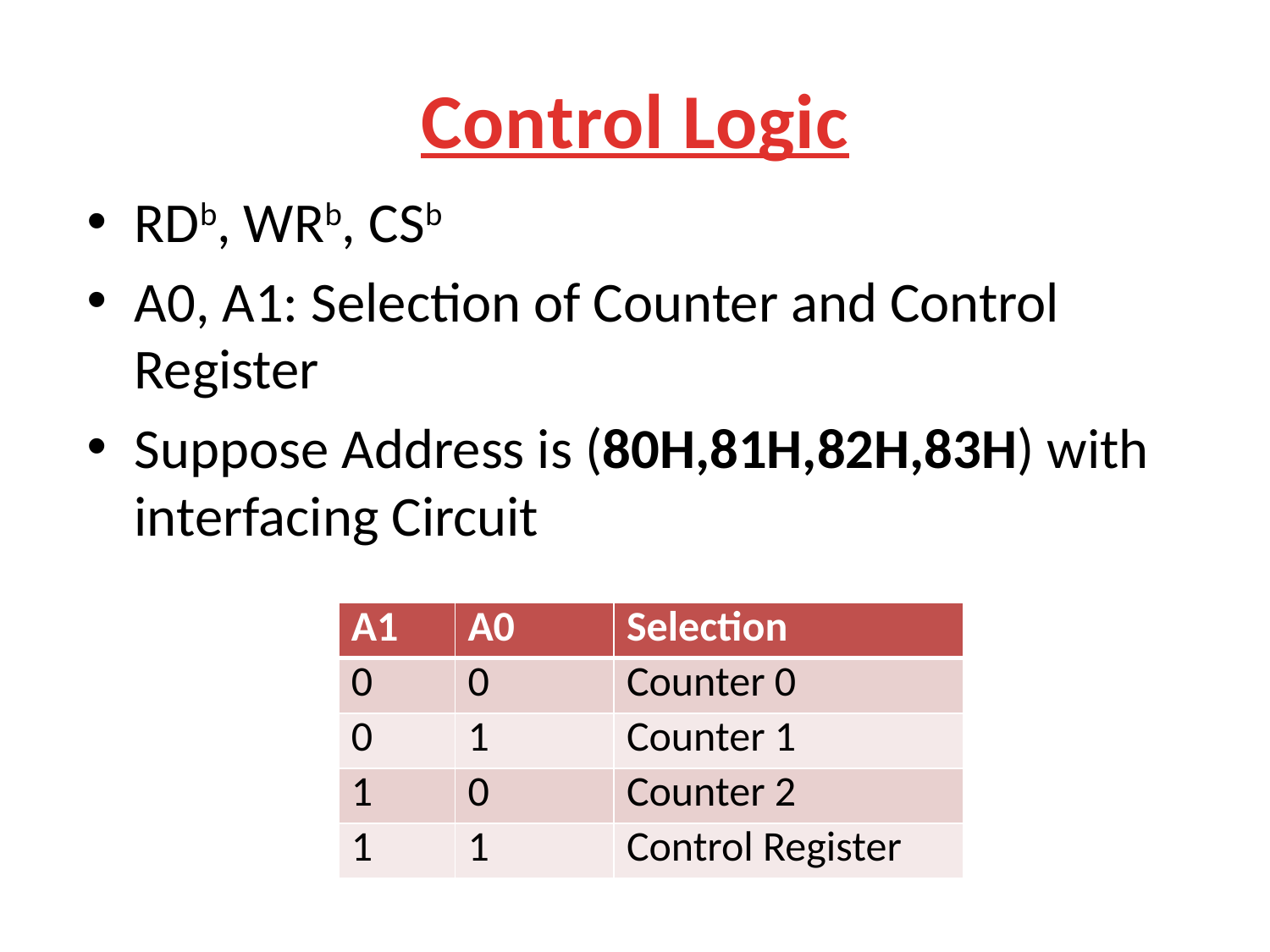

# Control Logic
RDb, WRb, CSb
A0, A1: Selection of Counter and Control Register
Suppose Address is (80H,81H,82H,83H) with interfacing Circuit
| A1 | A0 | Selection |
| --- | --- | --- |
| 0 | 0 | Counter 0 |
| 0 | 1 | Counter 1 |
| 1 | 0 | Counter 2 |
| 1 | 1 | Control Register |